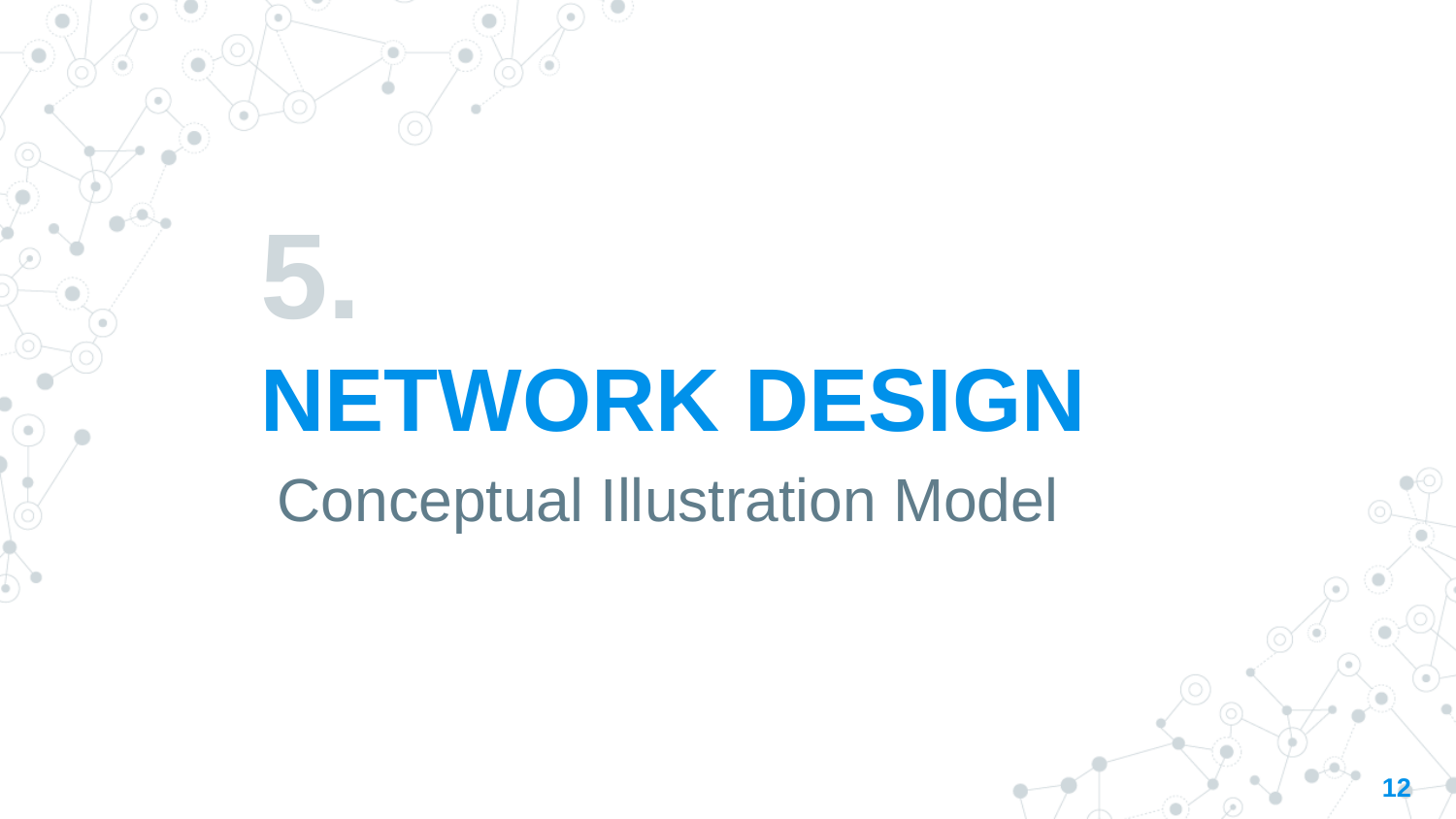

# 5.
NETWORK DESIGN
 Conceptual Illustration Model

12